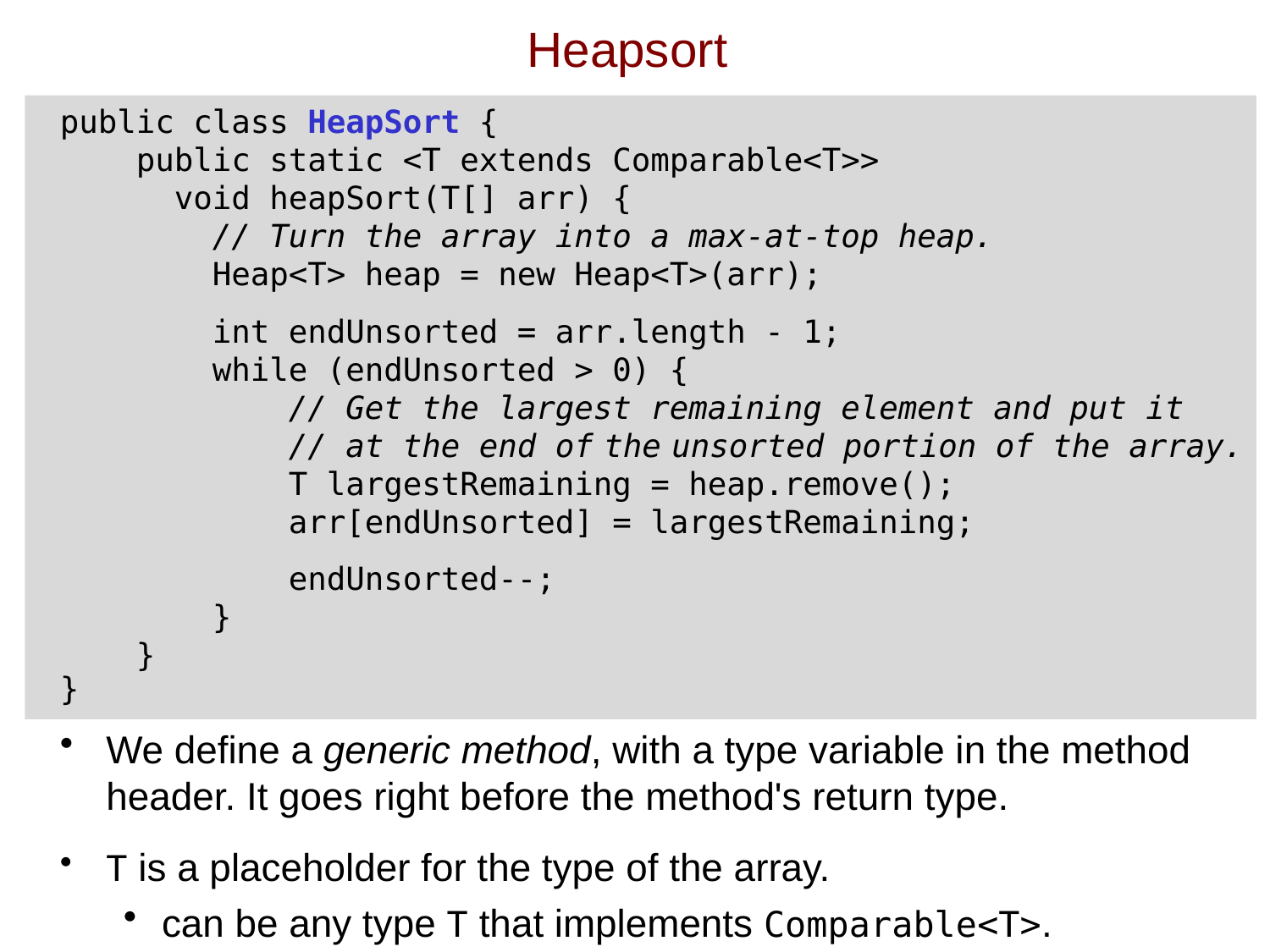

# Heapsort

public class HeapSort {
    public static <T extends Comparable<T>>
      void heapSort(T[] arr) {
        // Turn the array into a max-at-top heap.
        Heap<T> heap = new Heap<T>(arr);

        int endUnsorted = arr.length - 1;
        while (endUnsorted > 0) {
            // Get the largest remaining element and put it
            // at the end of the unsorted portion of the array.
            T largestRemaining = heap.remove();
            arr[endUnsorted] = largestRemaining;

            endUnsorted--;
        }
    }
}
We define a generic method, with a type variable in the method header. It goes right before the method's return type.
T is a placeholder for the type of the array.
can be any type T that implements Comparable<T>.